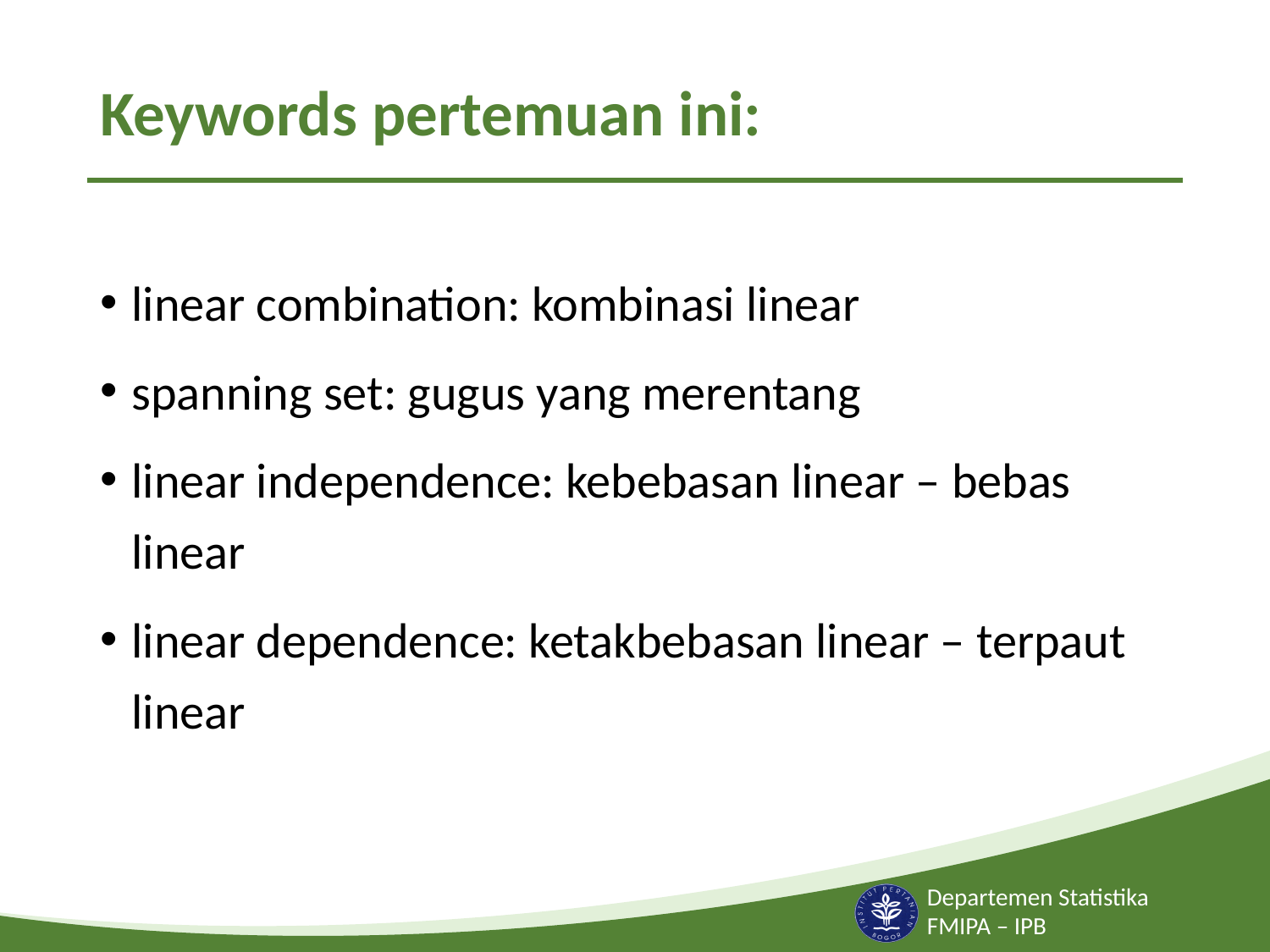

# Keywords pertemuan ini:
linear combination: kombinasi linear
spanning set: gugus yang merentang
linear independence: kebebasan linear – bebas linear
linear dependence: ketakbebasan linear – terpaut linear